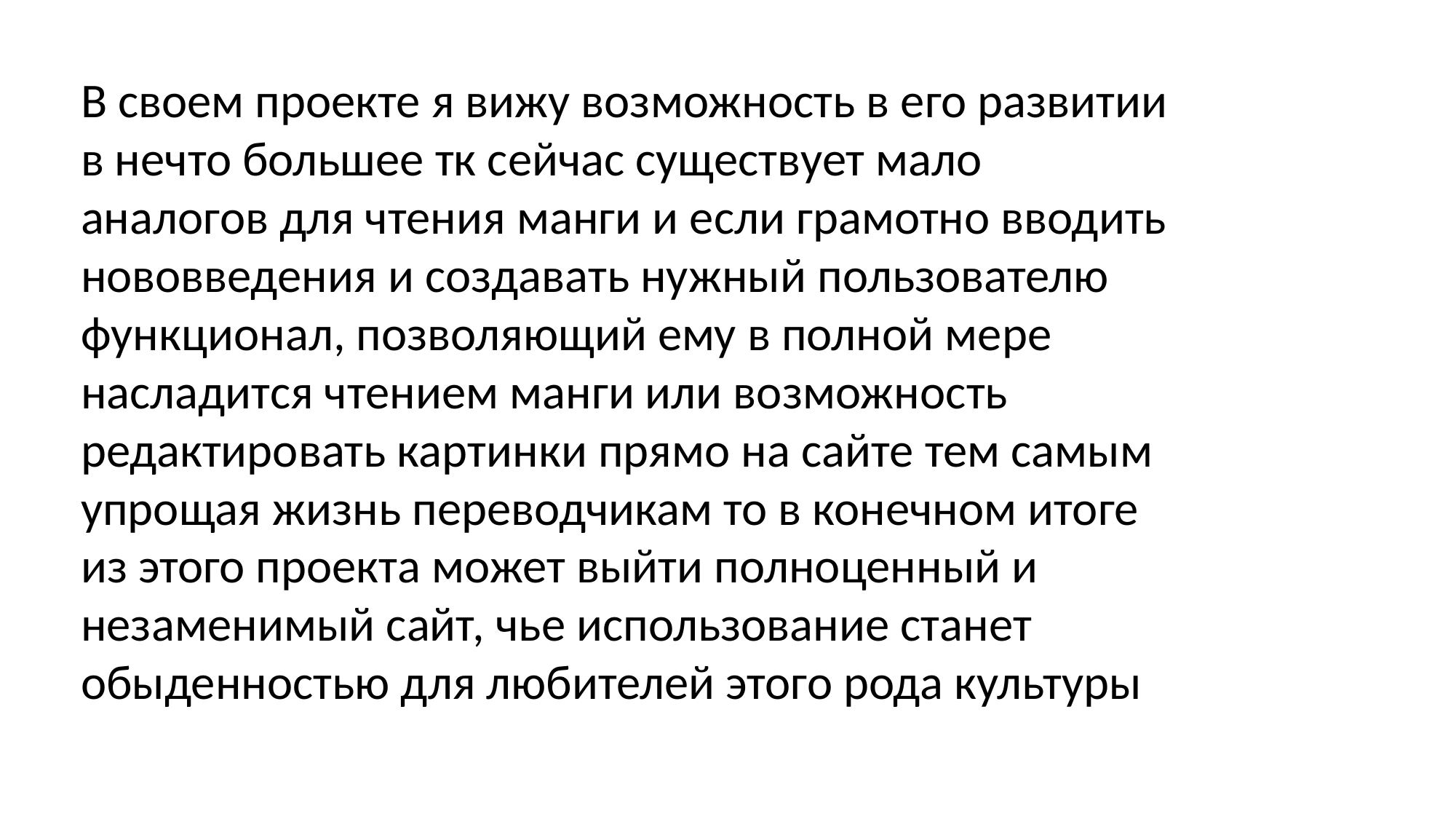

В своем проекте я вижу возможность в его развитии в нечто большее тк сейчас существует мало аналогов для чтения манги и если грамотно вводить нововведения и создавать нужный пользователю функционал, позволяющий ему в полной мере насладится чтением манги или возможность редактировать картинки прямо на сайте тем самым упрощая жизнь переводчикам то в конечном итоге из этого проекта может выйти полноценный и незаменимый сайт, чье использование станет обыденностью для любителей этого рода культуры